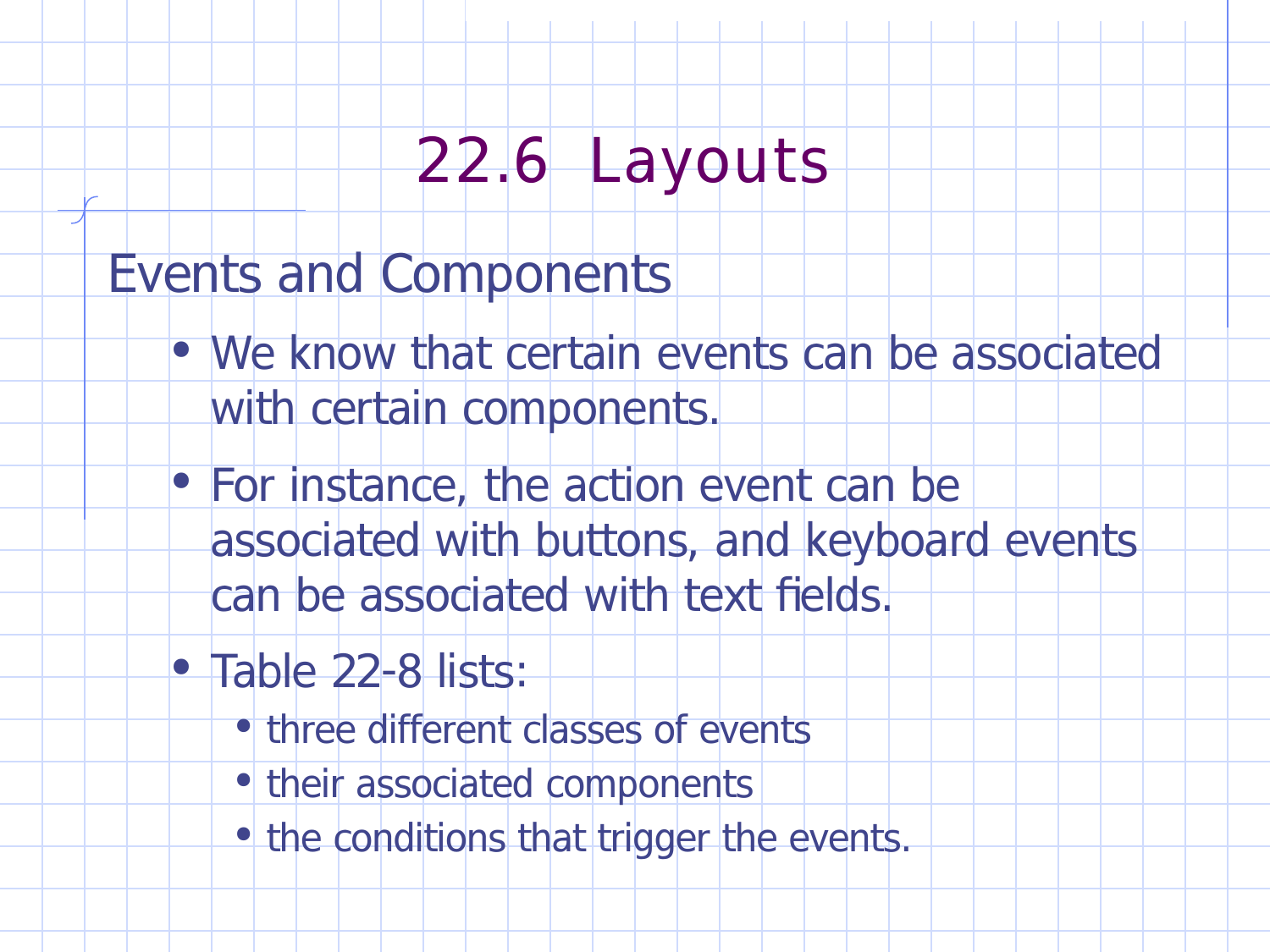

# 22.6  Layouts
Events and Components

We know that certain events can be associated with certain components.

For instance, the action event can be associated with buttons, and keyboard events can be associated with text fields.

Table 22-8 lists:
three different classes of events
their associated components
the conditions that trigger the events.